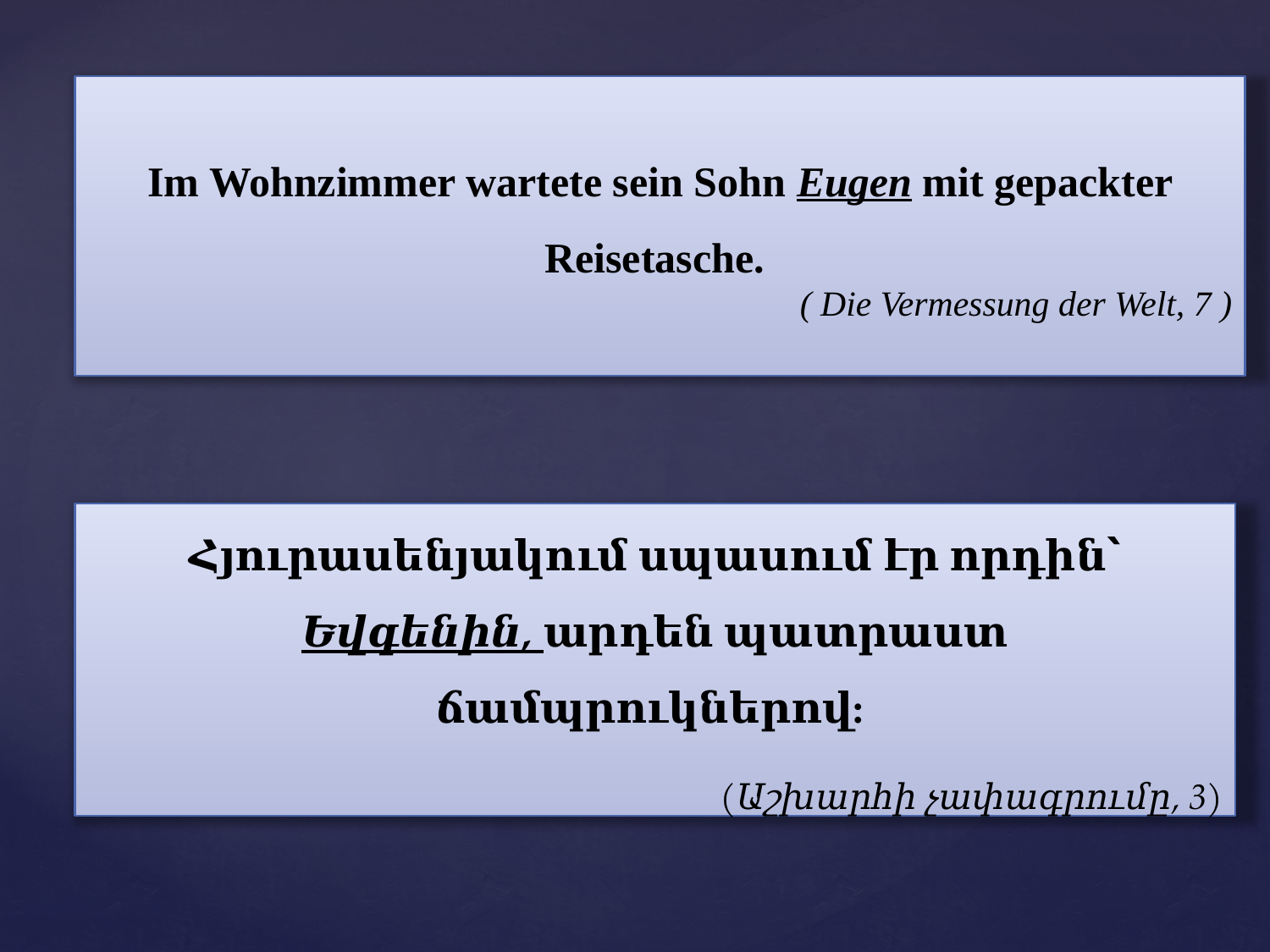

Im Wohnzimmer wartete sein Sohn Eugen mit gepackter Reisetasche.
( Die Vermessung der Welt, 7 )
Հյուրասենյակում սպասում էր որդին՝ Եվգենին, արդեն պատրաստ ճամպրուկներով:

(Աշխարհի չափագրումը, 3)